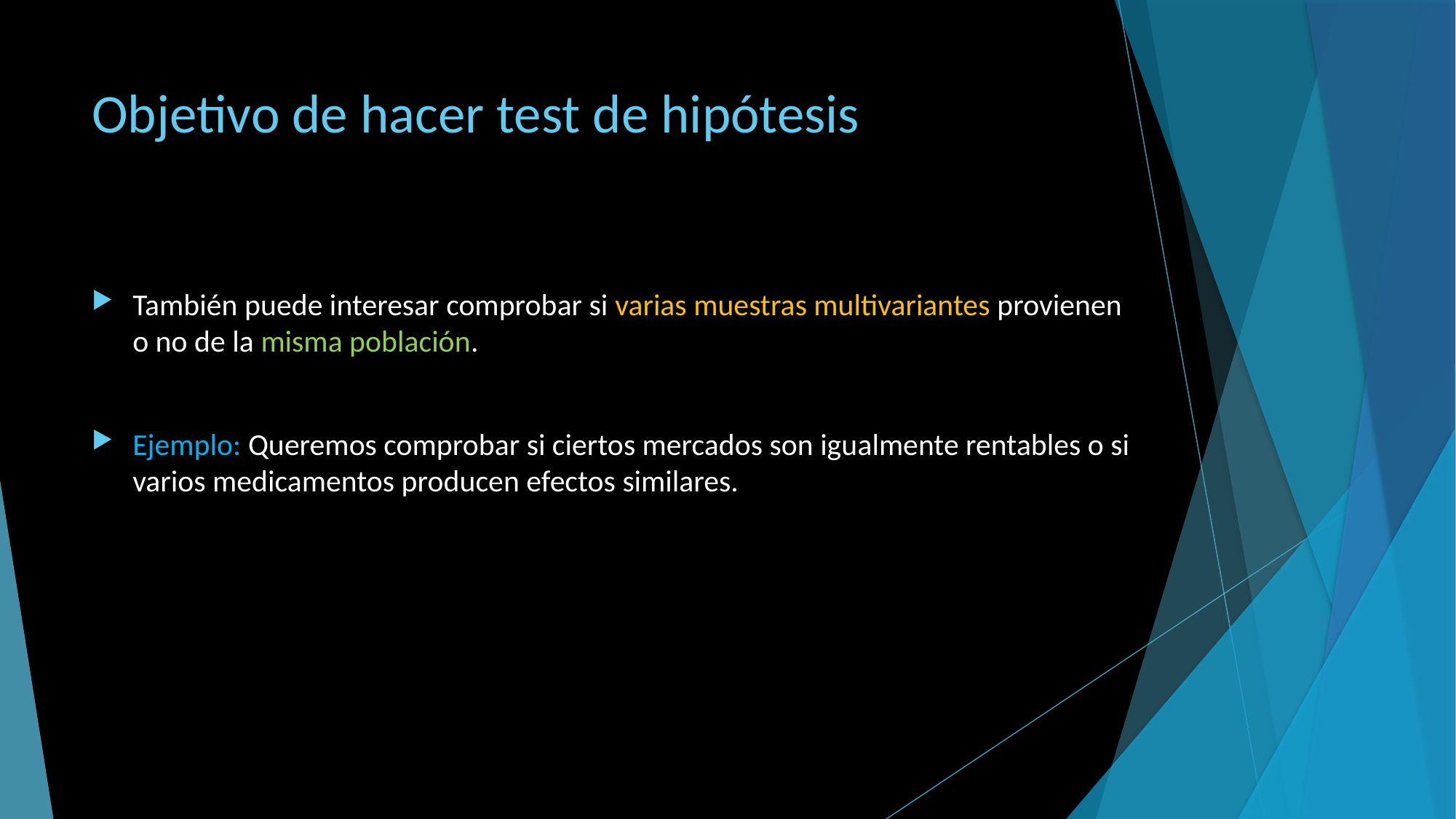

# Objetivo de hacer test de hipótesis

También puede interesar comprobar si varias muestras multivariantes provienen o no de la misma población.

Ejemplo: Queremos comprobar si ciertos mercados son igualmente rentables o si varios medicamentos producen efectos similares.